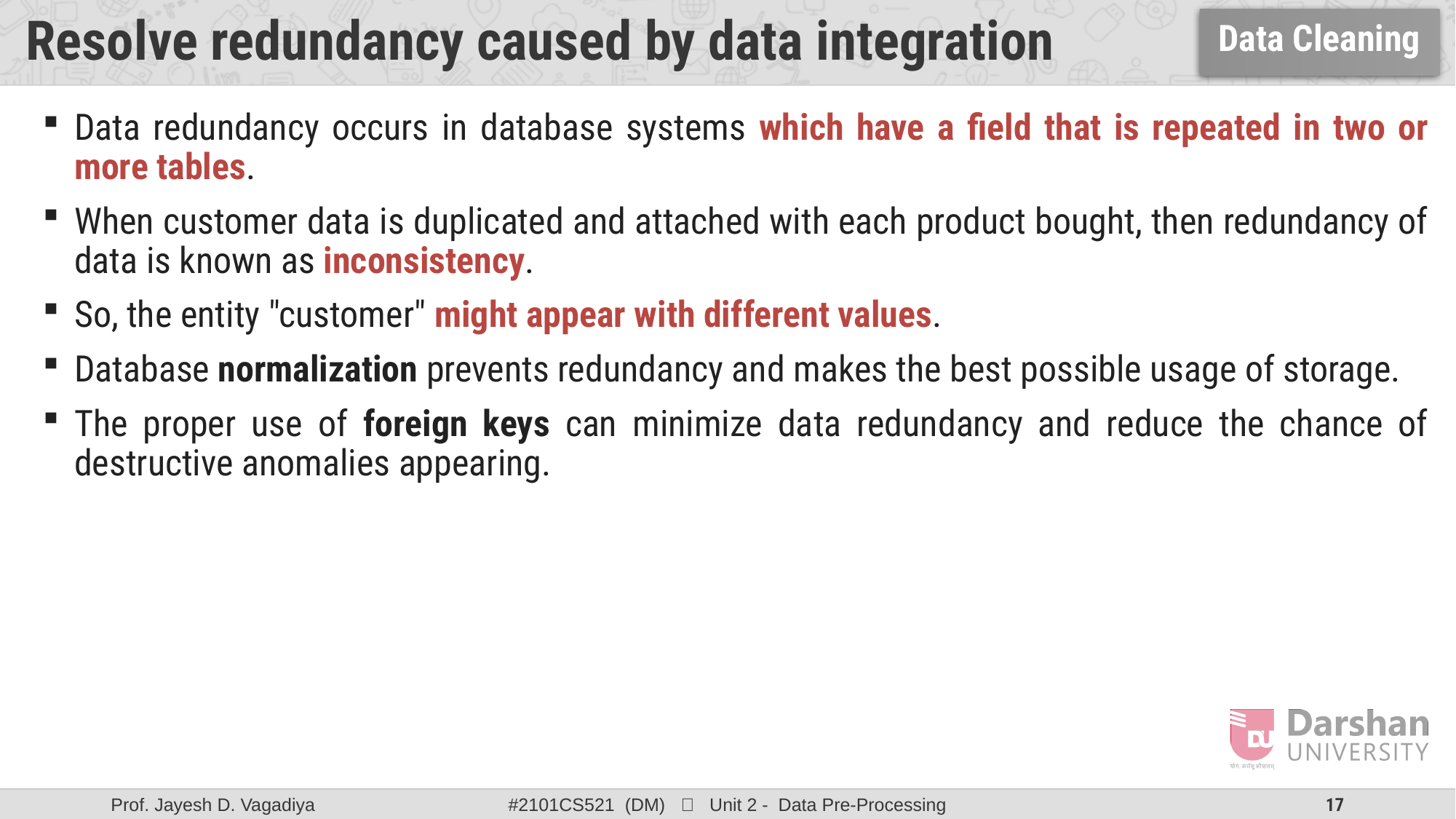

Data Cleaning
# Resolve redundancy caused by data integration
Data redundancy occurs in database systems which have a field that is repeated in two or more tables.
When customer data is duplicated and attached with each product bought, then redundancy of data is known as inconsistency.
So, the entity "customer" might appear with different values.
Database normalization prevents redundancy and makes the best possible usage of storage.
The proper use of foreign keys can minimize data redundancy and reduce the chance of destructive anomalies appearing.